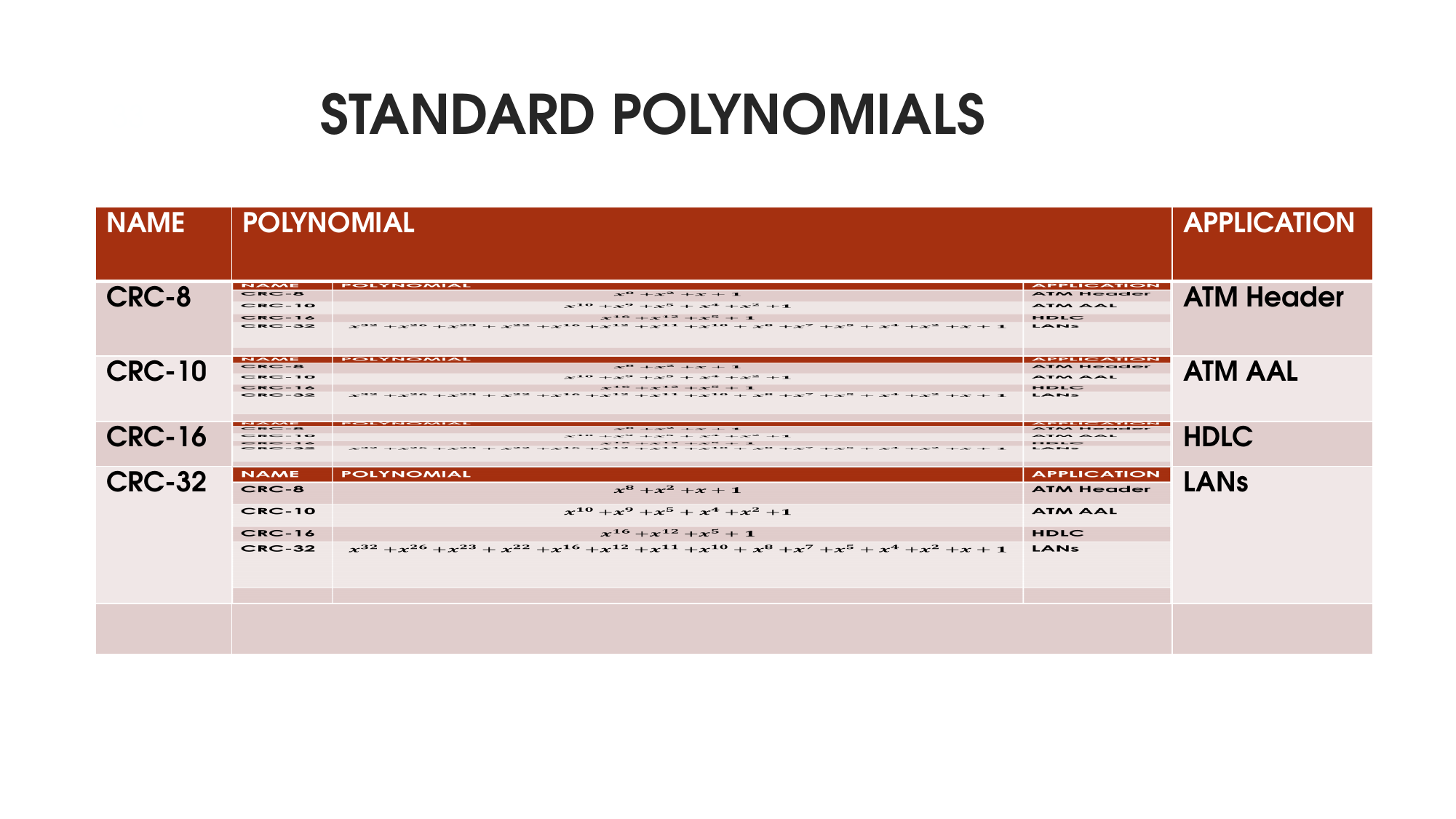

STANDARD POLYNOMIALS
33
| NAME | POLYNOMIAL | APPLICATION |
| --- | --- | --- |
| CRC-8 |  | ATM Header |
| CRC-10 |  | ATM AAL |
| CRC-16 |  | HDLC |
| CRC-32 |  | LANs |
|  |  |  |
| NAME | POLYNOMIAL | APPLICATION |
| --- | --- | --- |
| CRC-8 |  | ATM Header |
| CRC-10 |  | ATM AAL |
| CRC-16 |  | HDLC |
| CRC-32 |  | LANs |
|  |  |  |